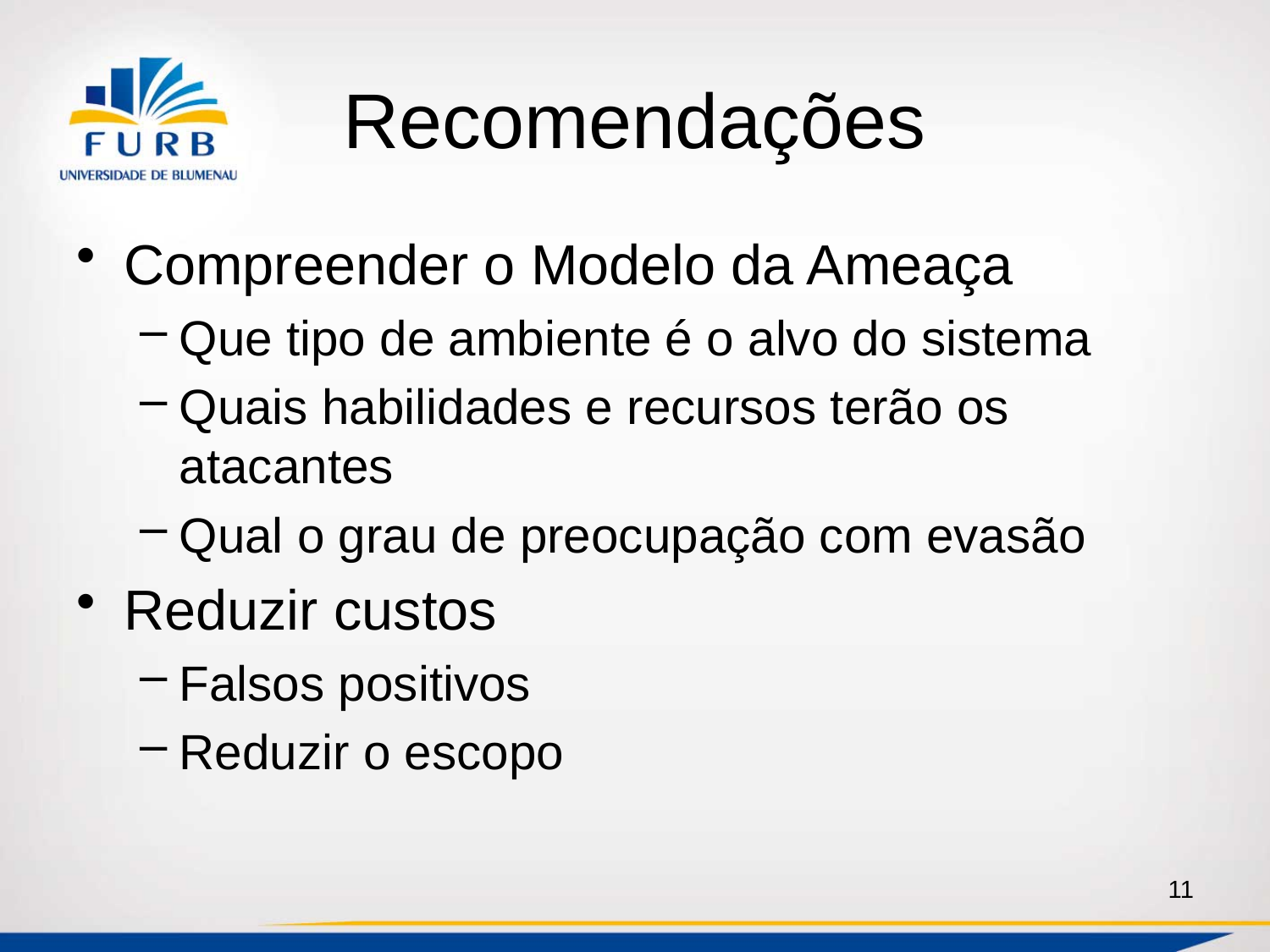

# Recomendações
Compreender o Modelo da Ameaça
Que tipo de ambiente é o alvo do sistema
Quais habilidades e recursos terão os atacantes
Qual o grau de preocupação com evasão
Reduzir custos
Falsos positivos
Reduzir o escopo
11